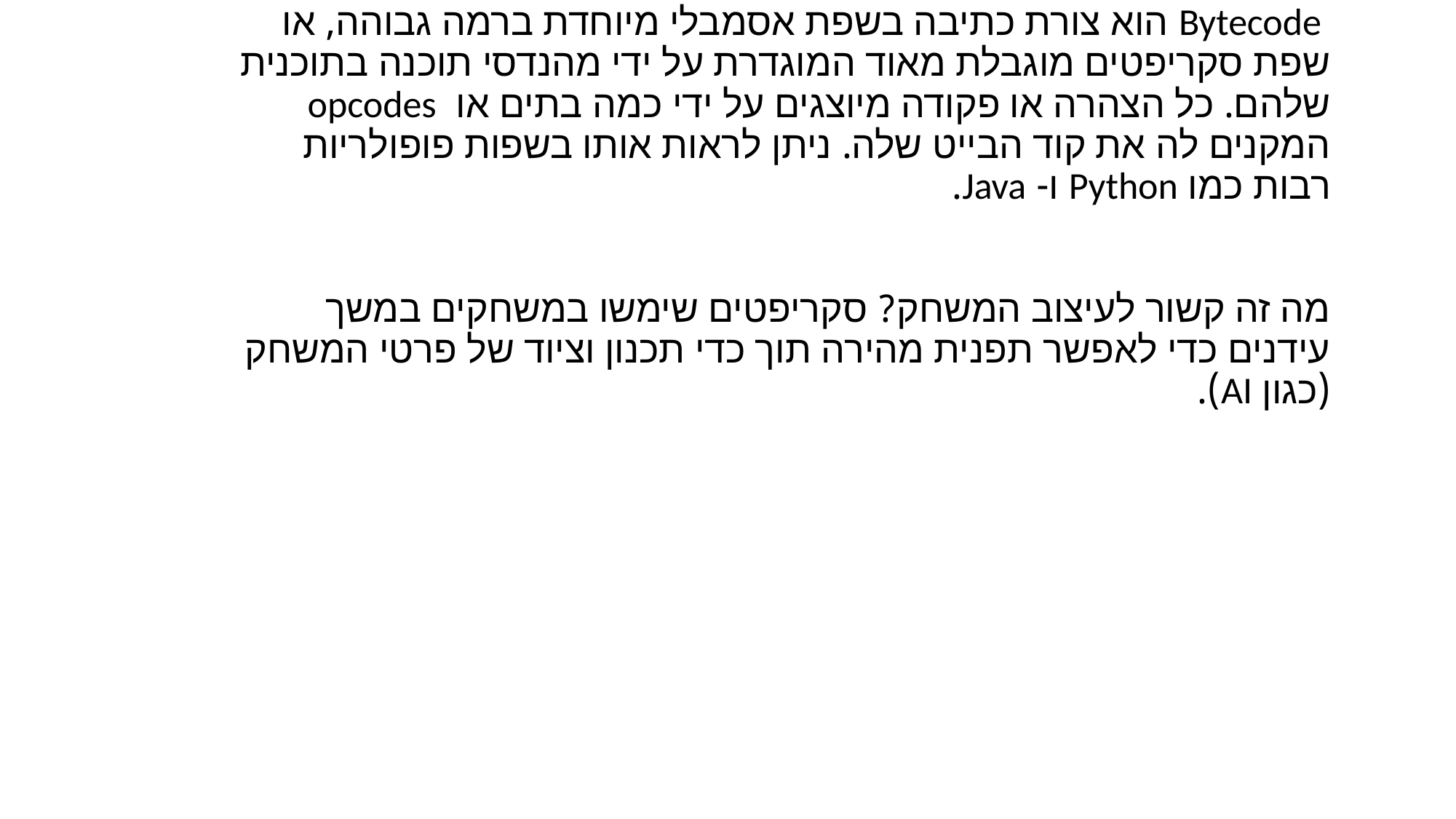

# Bytecode הוא צורת כתיבה בשפת אסמבלי מיוחדת ברמה גבוהה, או שפת סקריפטים מוגבלת מאוד המוגדרת על ידי מהנדסי תוכנה בתוכנית שלהם. כל הצהרה או פקודה מיוצגים על ידי כמה בתים או  opcodes המקנים לה את קוד הבייט שלה. ניתן לראות אותו בשפות פופולריות רבות כמו Python ו- Java. מה זה קשור לעיצוב המשחק? סקריפטים שימשו במשחקים במשך עידנים כדי לאפשר תפנית מהירה תוך כדי תכנון וציוד של פרטי המשחק (כגון AI).